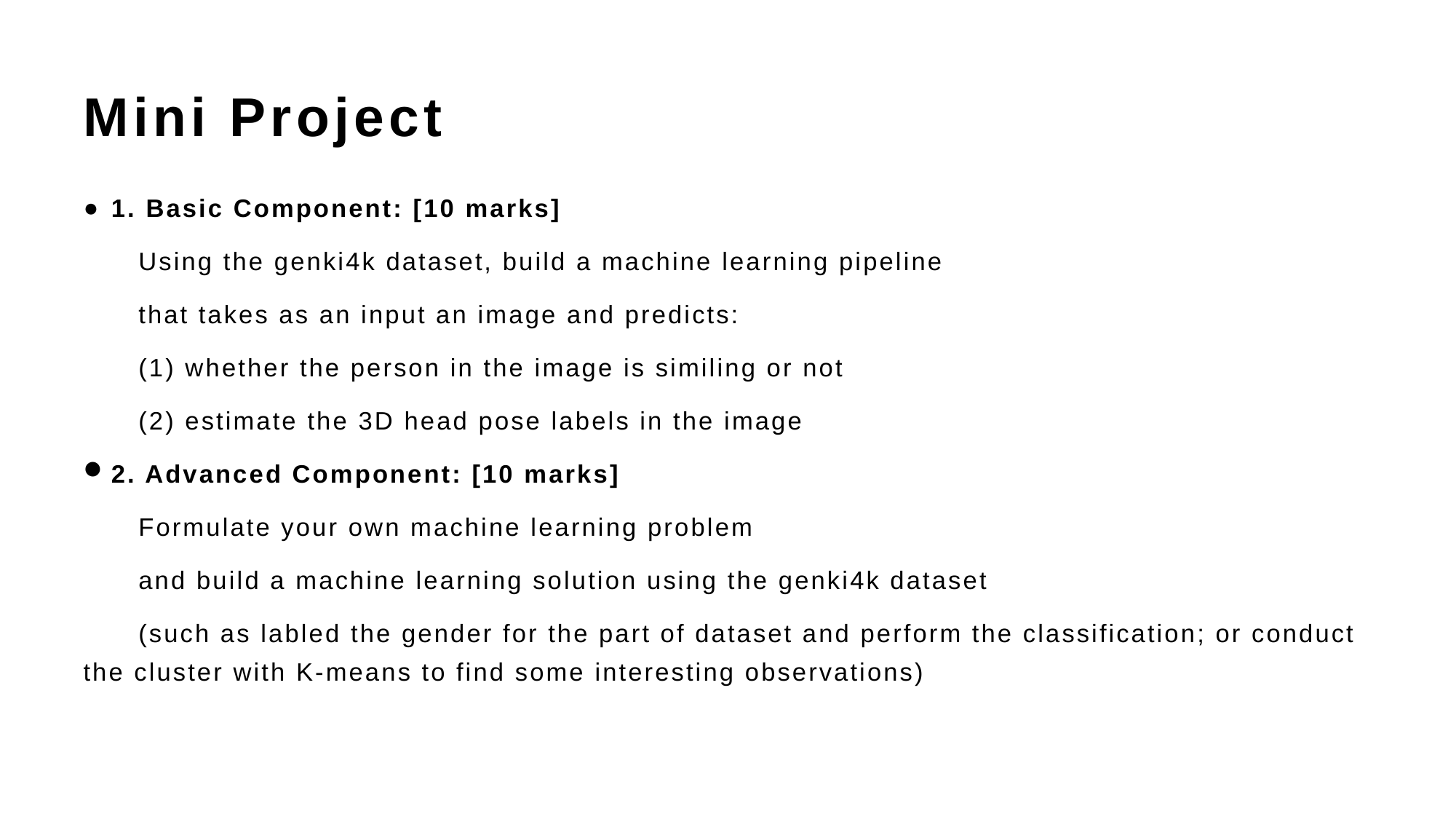

# Mini Project
1. Basic Component: [10 marks]
      Using the genki4k dataset, build a machine learning pipeline
      that takes as an input an image and predicts:
      (1) whether the person in the image is similing or not
      (2) estimate the 3D head pose labels in the image
2. Advanced Component: [10 marks]
      Formulate your own machine learning problem
      and build a machine learning solution using the genki4k dataset
      (such as labled the gender for the part of dataset and perform the classification; or conduct the cluster with K-means to find some interesting observations)